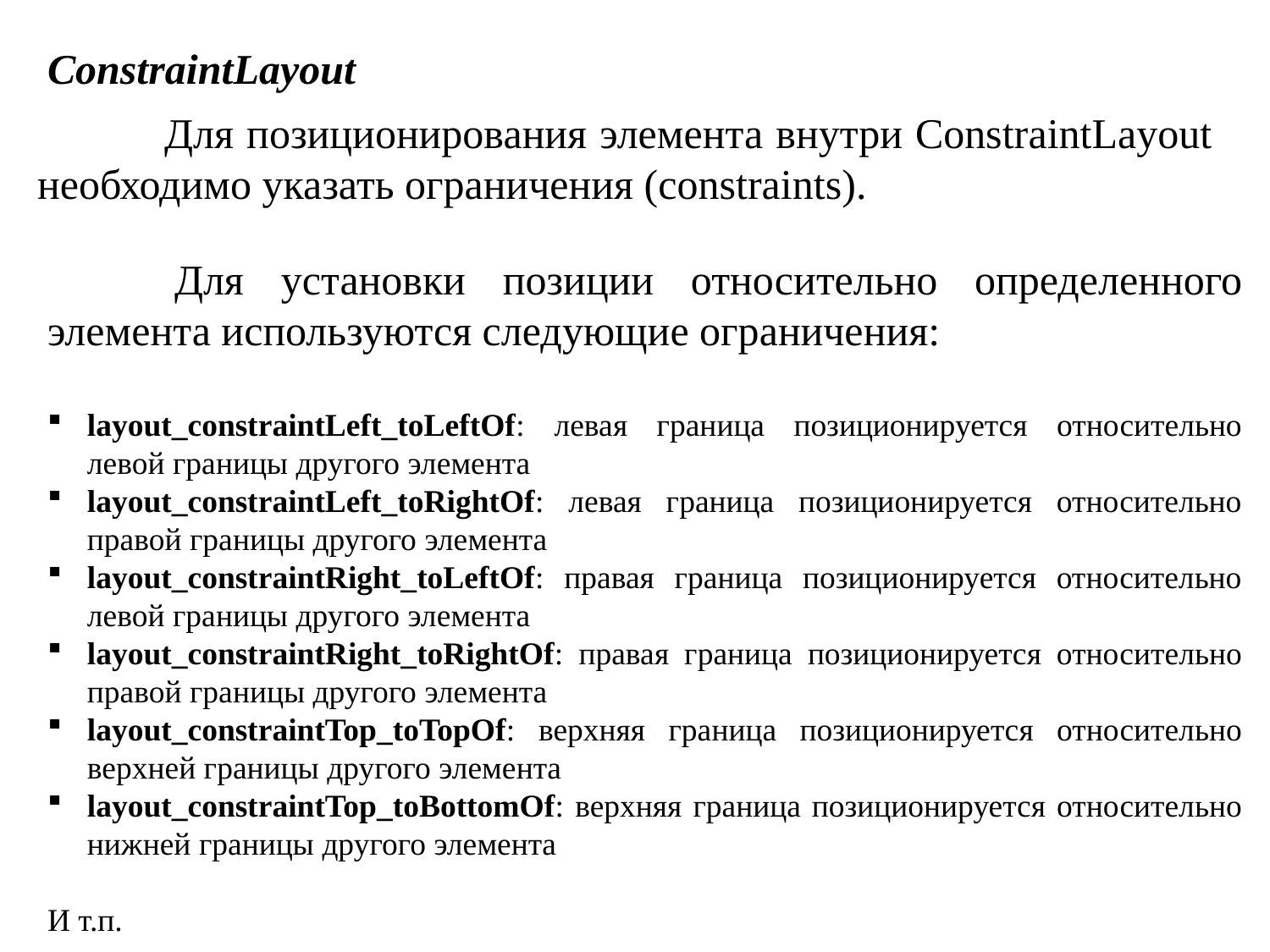

ConstraintLayout
	Для позиционирования элемента внутри ConstraintLayout необходимо указать ограничения (constraints).
	Для установки позиции относительно определенного элемента используются следующие ограничения:

layout_constraintLeft_toLeftOf: левая граница позиционируется относительно левой границы другого элемента
layout_constraintLeft_toRightOf: левая граница позиционируется относительно правой границы другого элемента
layout_constraintRight_toLeftOf: правая граница позиционируется относительно левой границы другого элемента
layout_constraintRight_toRightOf: правая граница позиционируется относительно правой границы другого элемента
layout_constraintTop_toTopOf: верхняя граница позиционируется относительно верхней границы другого элемента
layout_constraintTop_toBottomOf: верхняя граница позиционируется относительно нижней границы другого элемента

И т.п.